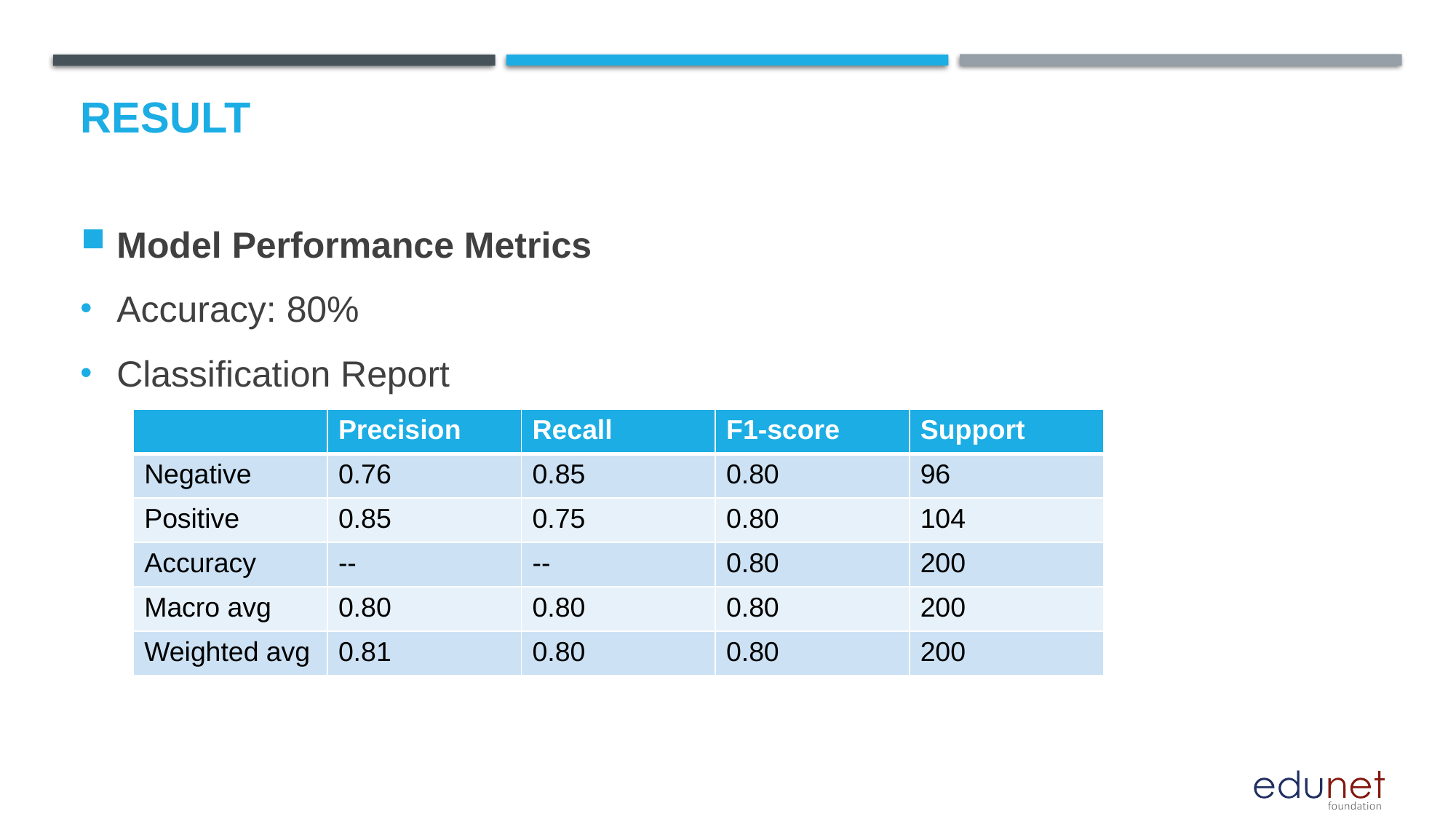

# Result
Model Performance Metrics
Accuracy: 80%
Classification Report

|  | Precision | Recall | F1-score | Support |
| --- | --- | --- | --- | --- |
| Negative | 0.76 | 0.85 | 0.80 | 96 |
| Positive | 0.85 | 0.75 | 0.80 | 104 |
| Accuracy | -- | -- | 0.80 | 200 |
| Macro avg | 0.80 | 0.80 | 0.80 | 200 |
| Weighted avg | 0.81 | 0.80 | 0.80 | 200 |